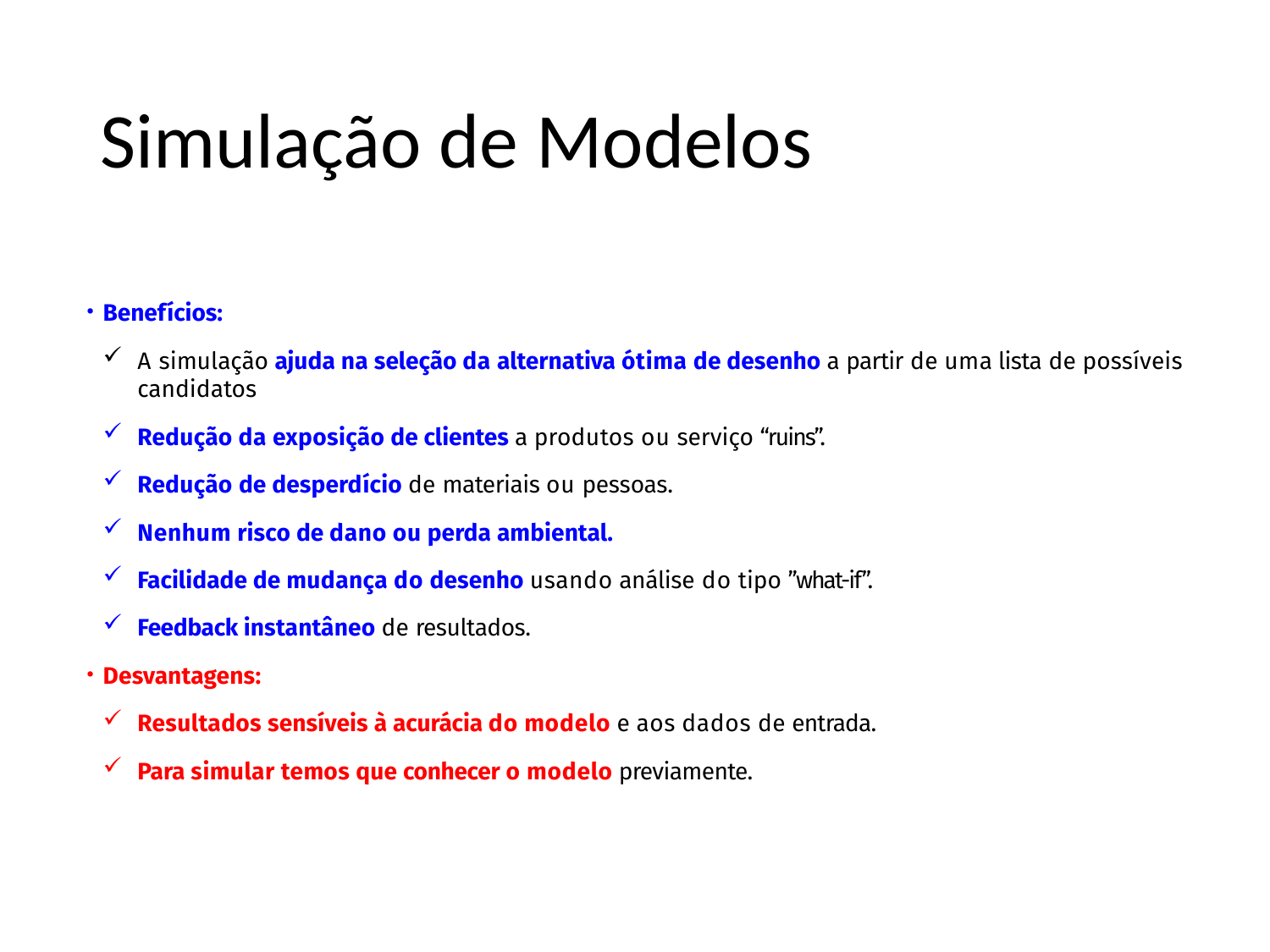

# Simulação de Modelos

Benefícios:
A simulação ajuda na seleção da alternativa ótima de desenho a partir de uma lista de possíveis
candidatos
Redução da exposição de clientes a produtos ou serviço “ruins”.
Redução de desperdício de materiais ou pessoas.
Nenhum risco de dano ou perda ambiental.
Facilidade de mudança do desenho usando análise do tipo ”what-if”.
Feedback instantâneo de resultados.
Desvantagens:
Resultados sensíveis à acurácia do modelo e aos dados de entrada.
Para simular temos que conhecer o modelo previamente.
10